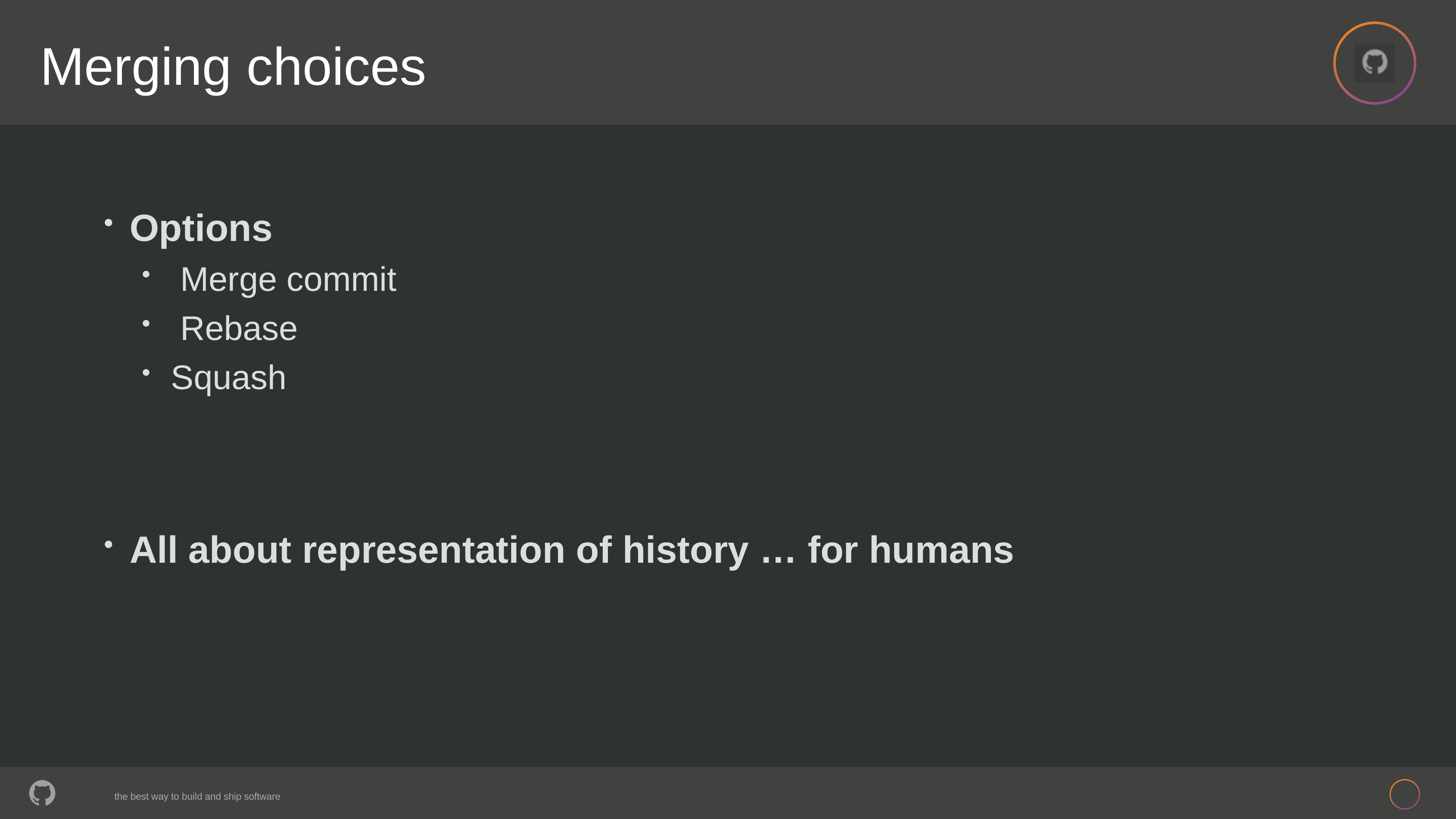

# Merging choices
 Options
 Merge commit
 Rebase
Squash

 All about representation of history … for humans
46